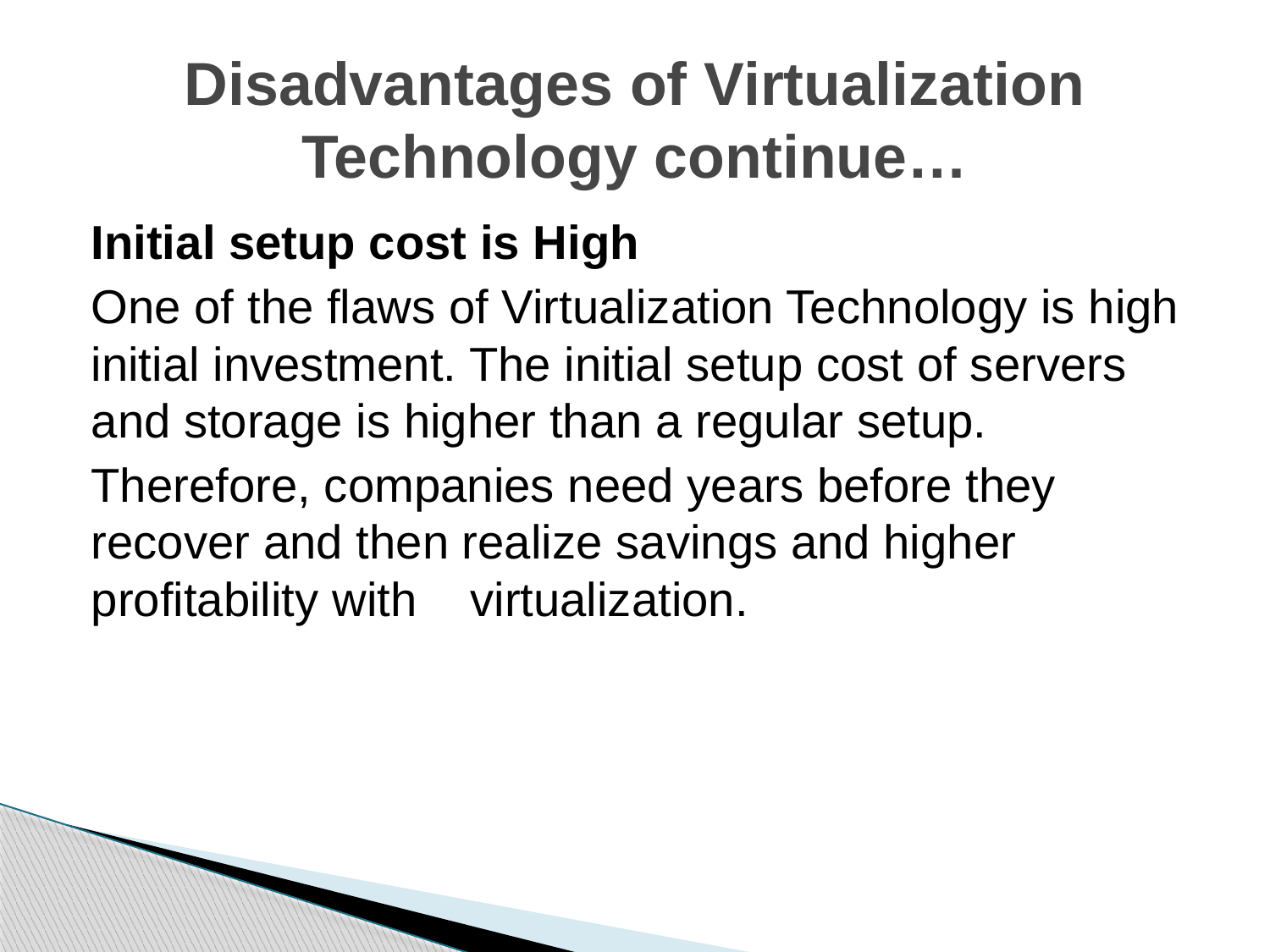

# Disadvantages of Virtualization Technology continue…
Initial setup cost is High
One of the flaws of Virtualization Technology is high initial investment. The initial setup cost of servers and storage is higher than a regular setup.
Therefore, companies need years before they recover and then realize savings and higher profitability with    virtualization.